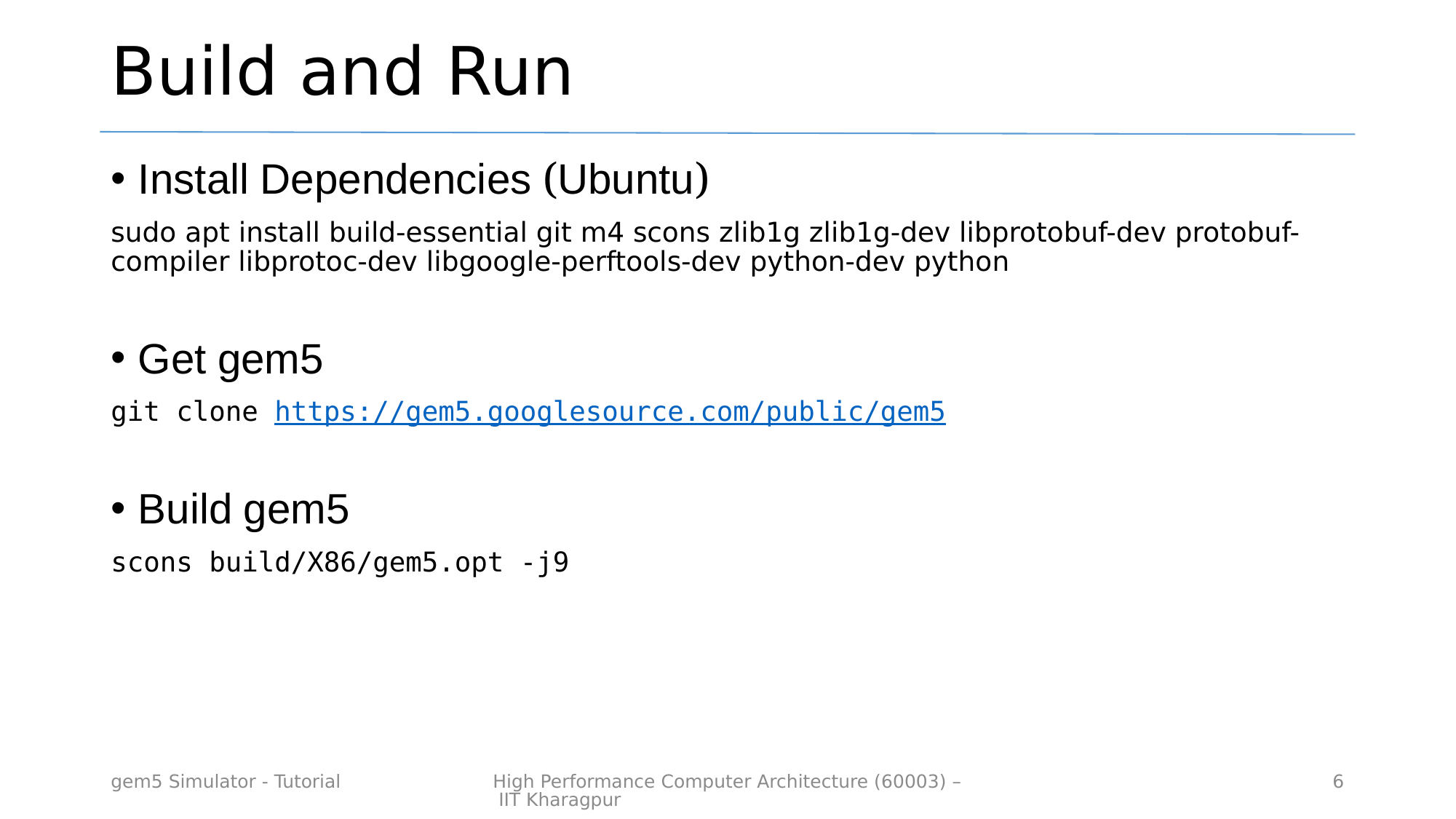

# Build and Run
Install Dependencies (Ubuntu)
sudo apt install build-essential git m4 scons zlib1g zlib1g-dev libprotobuf-dev protobuf-compiler libprotoc-dev libgoogle-perftools-dev python-dev python

Get gem5
git clone https://gem5.googlesource.com/public/gem5

Build gem5
scons build/X86/gem5.opt -j9
gem5 Simulator - Tutorial
High Performance Computer Architecture (60003) – IIT Kharagpur
6